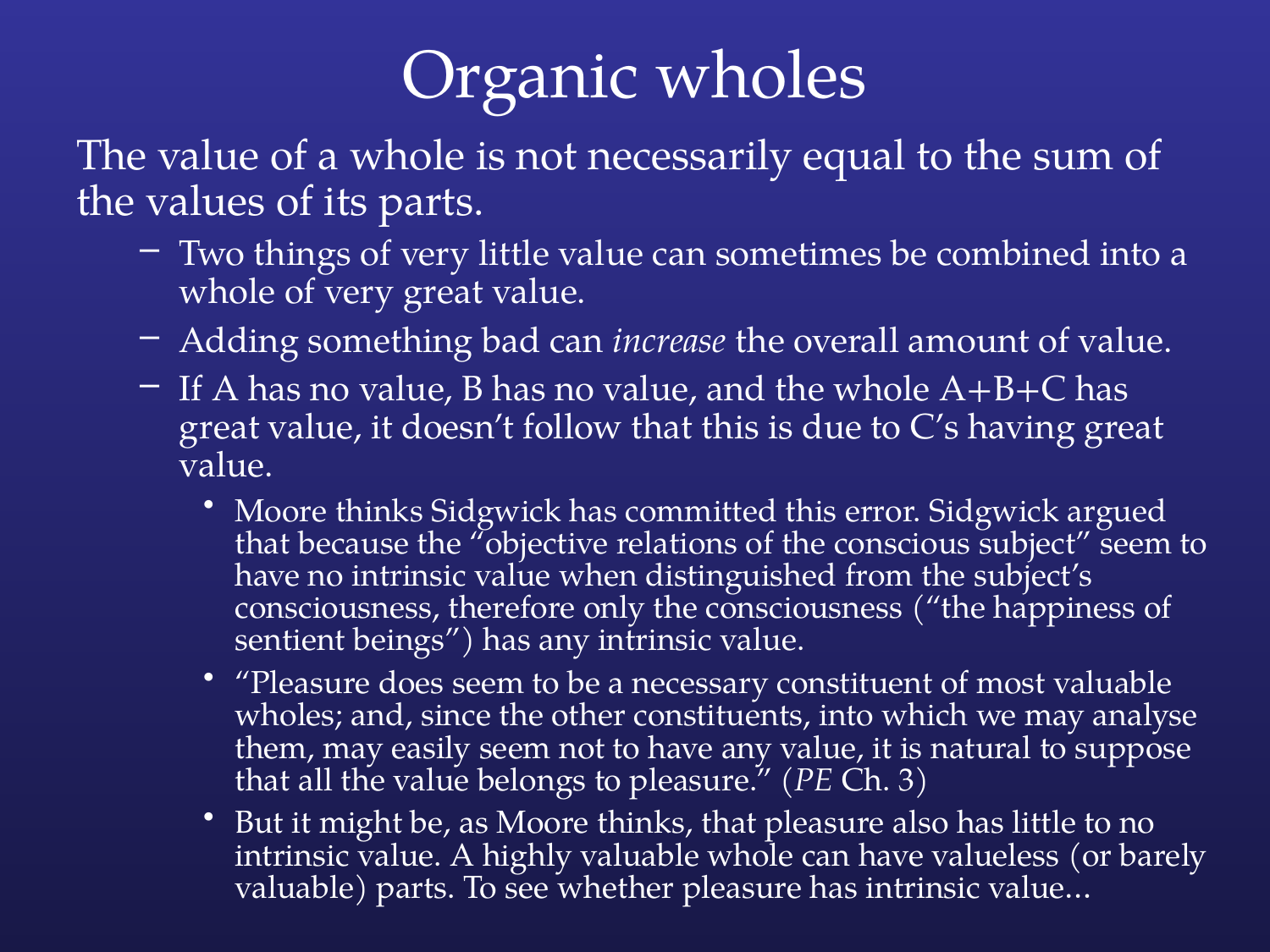

# Organic wholes
The value of a whole is not necessarily equal to the sum of the values of its parts.
Two things of very little value can sometimes be combined into a whole of very great value.
Adding something bad can increase the overall amount of value.
If A has no value, B has no value, and the whole A+B+C has great value, it doesn’t follow that this is due to C’s having great value.
Moore thinks Sidgwick has committed this error. Sidgwick argued that because the “objective relations of the conscious subject” seem to have no intrinsic value when distinguished from the subject’s consciousness, therefore only the consciousness (“the happiness of sentient beings”) has any intrinsic value.
“Pleasure does seem to be a necessary constituent of most valuable wholes; and, since the other constituents, into which we may analyse them, may easily seem not to have any value, it is natural to suppose that all the value belongs to pleasure.” (PE Ch. 3)
But it might be, as Moore thinks, that pleasure also has little to no intrinsic value. A highly valuable whole can have valueless (or barely valuable) parts. To see whether pleasure has intrinsic value…